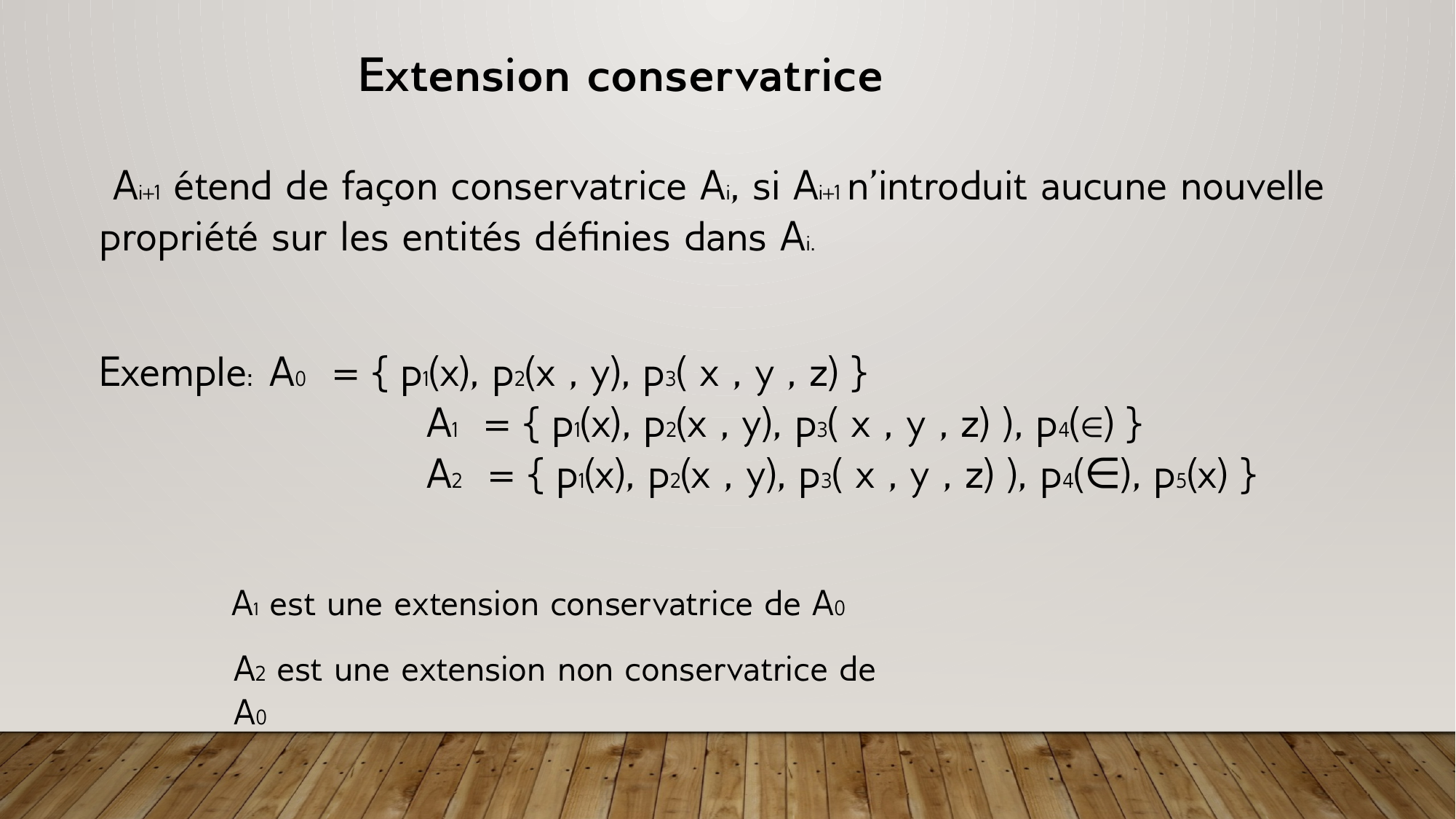

Extension conservatrice
 Ai+1 étend de façon conservatrice Ai, si Ai+1 n’introduit aucune nouvelle propriété sur les entités définies dans Ai.
Exemple:  A0  = { p1(x), p2(x , y), p3( x , y , z) }
 			A1  = { p1(x), p2(x , y), p3( x , y , z) ), p4(∈) }
			A2  = { p1(x), p2(x , y), p3( x , y , z) ), p4(∈), p5(x) }

A1 est une extension conservatrice de A0
A2 est une extension non conservatrice de A0